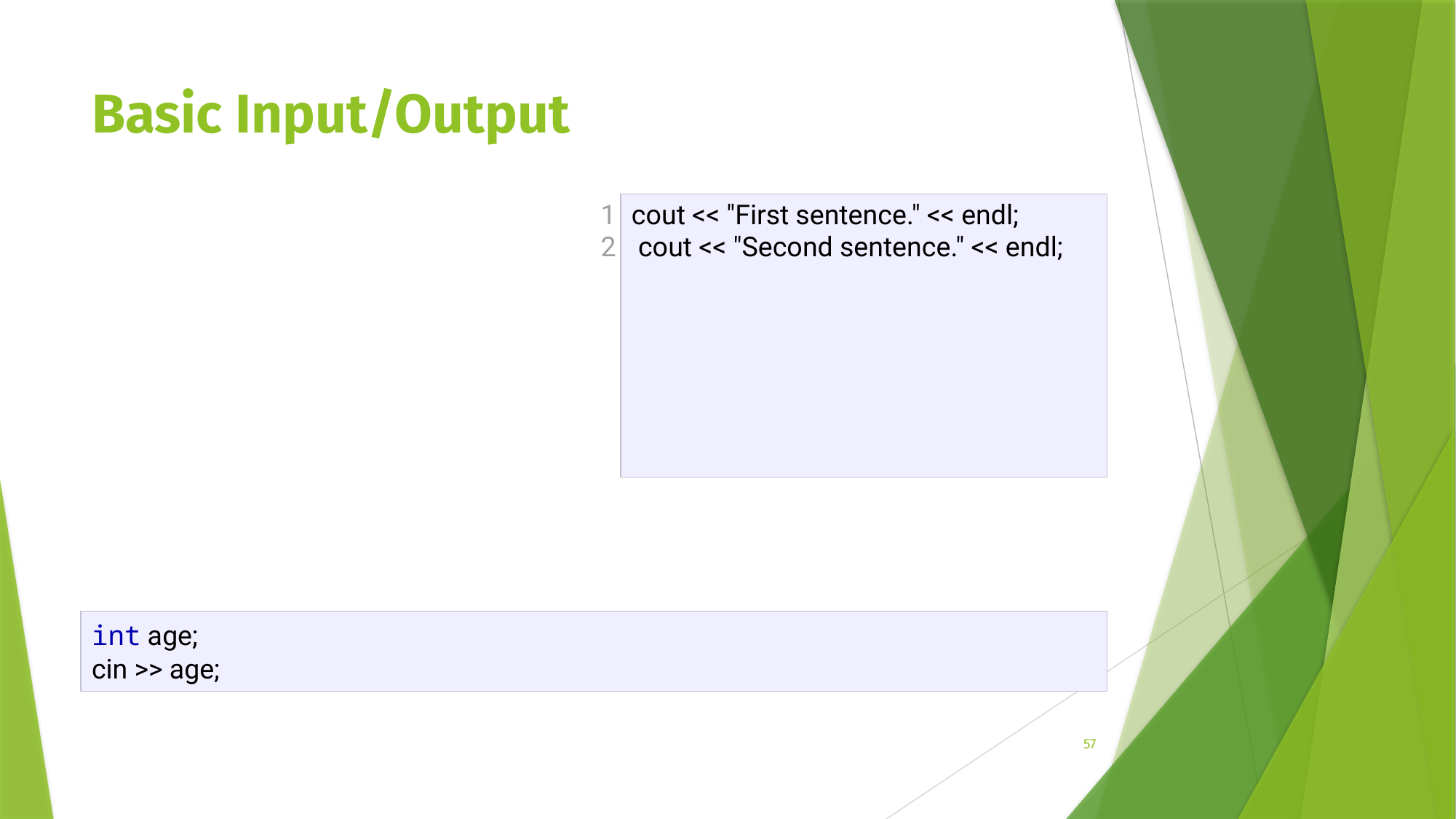

# Basic Input/Output
| 1 2 | cout << "First sentence." << endl; cout << "Second sentence." << endl; |
| --- | --- |
| int age; cin >> age; |
| --- |
57